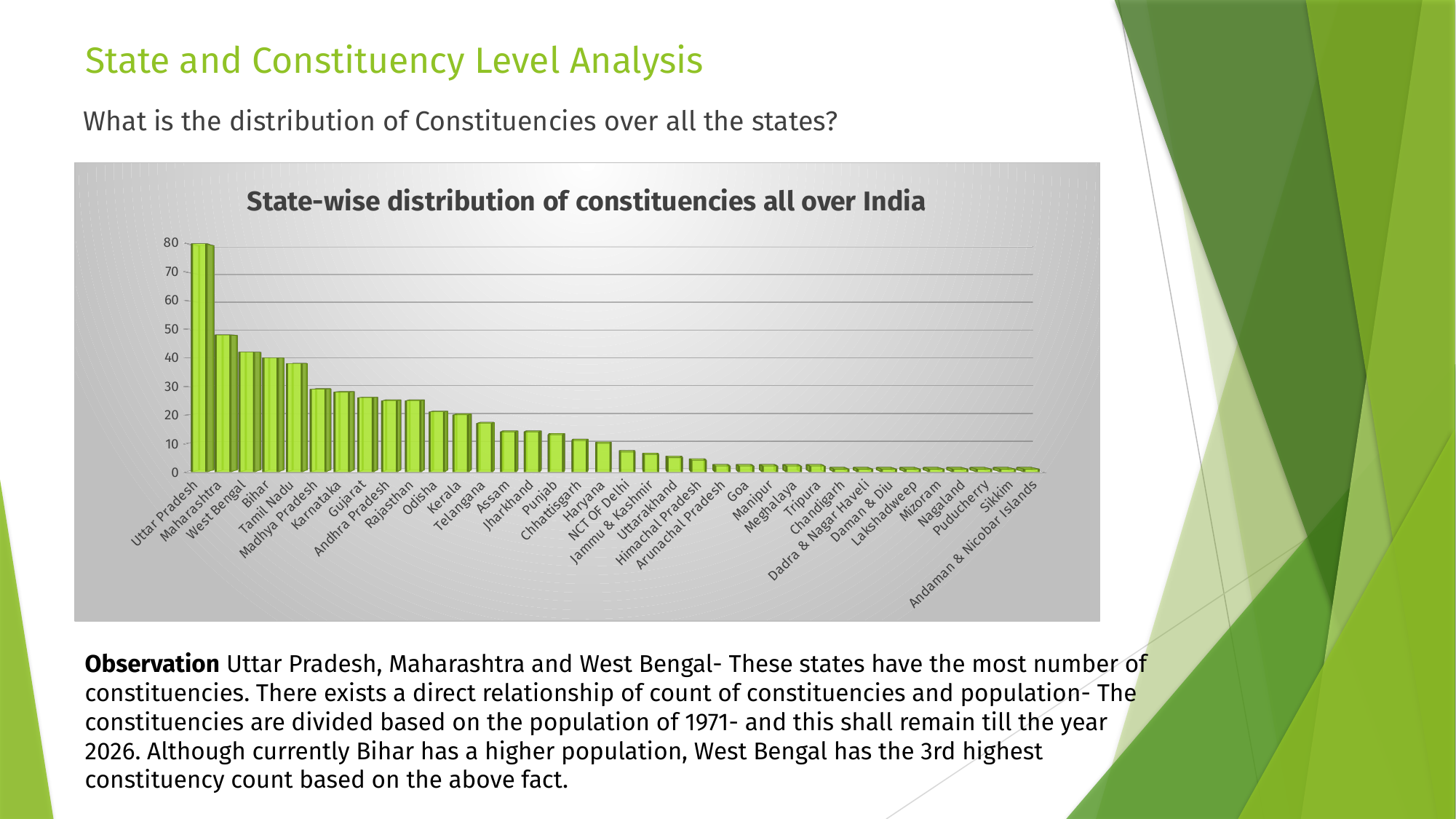

# State and Constituency Level Analysis
What is the distribution of Constituencies over all the states?

[unsupported chart]

Observation Uttar Pradesh, Maharashtra and West Bengal- These states have the most number of constituencies. There exists a direct relationship of count of constituencies and population- The constituencies are divided based on the population of 1971- and this shall remain till the year 2026. Although currently Bihar has a higher population, West Bengal has the 3rd highest constituency count based on the above fact.